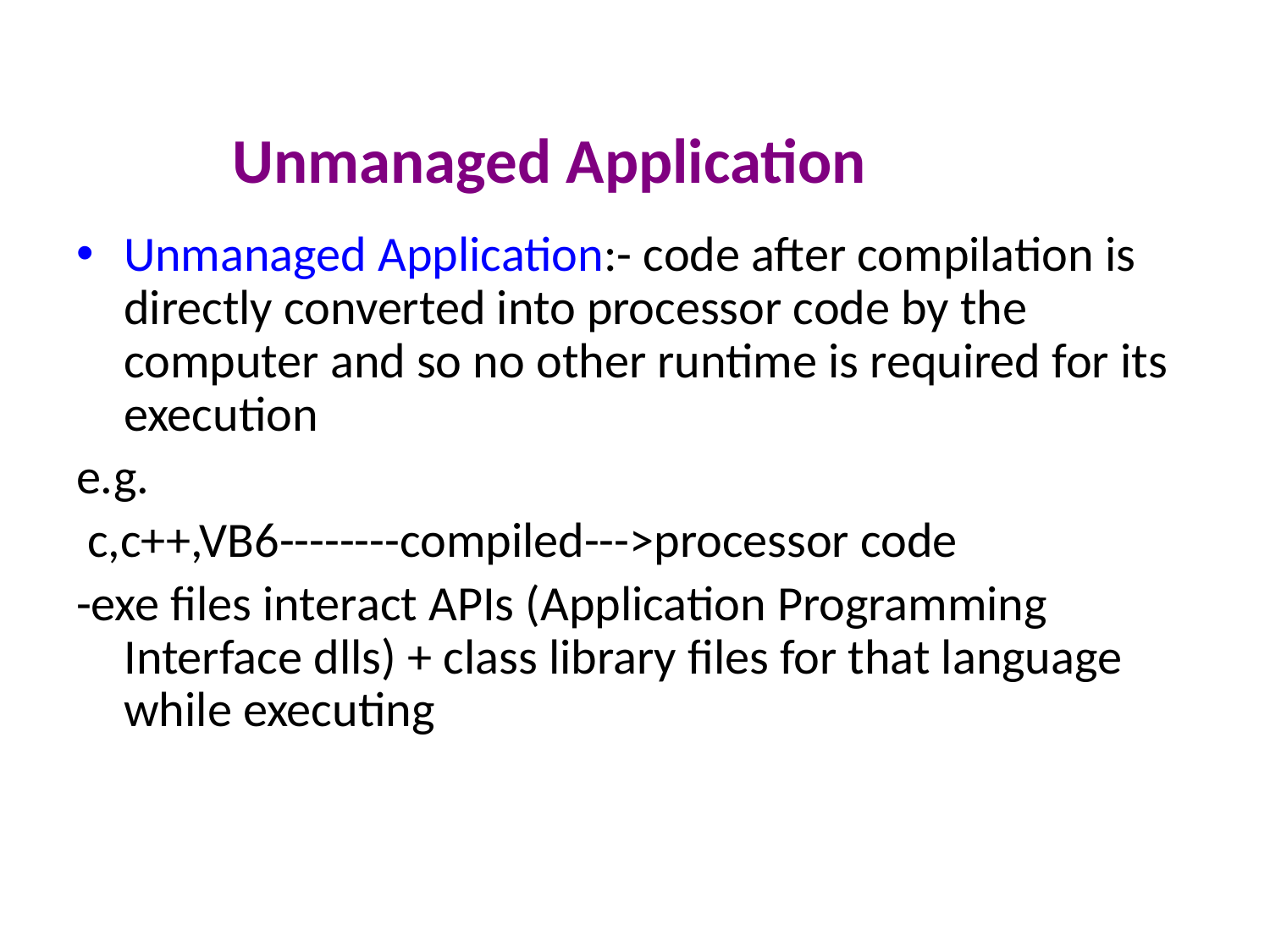

Unmanaged Application
Unmanaged Application:- code after compilation is directly converted into processor code by the computer and so no other runtime is required for its execution
e.g.
 c,c++,VB6--------compiled--->processor code
-exe files interact APIs (Application Programming Interface dlls) + class library files for that language while executing